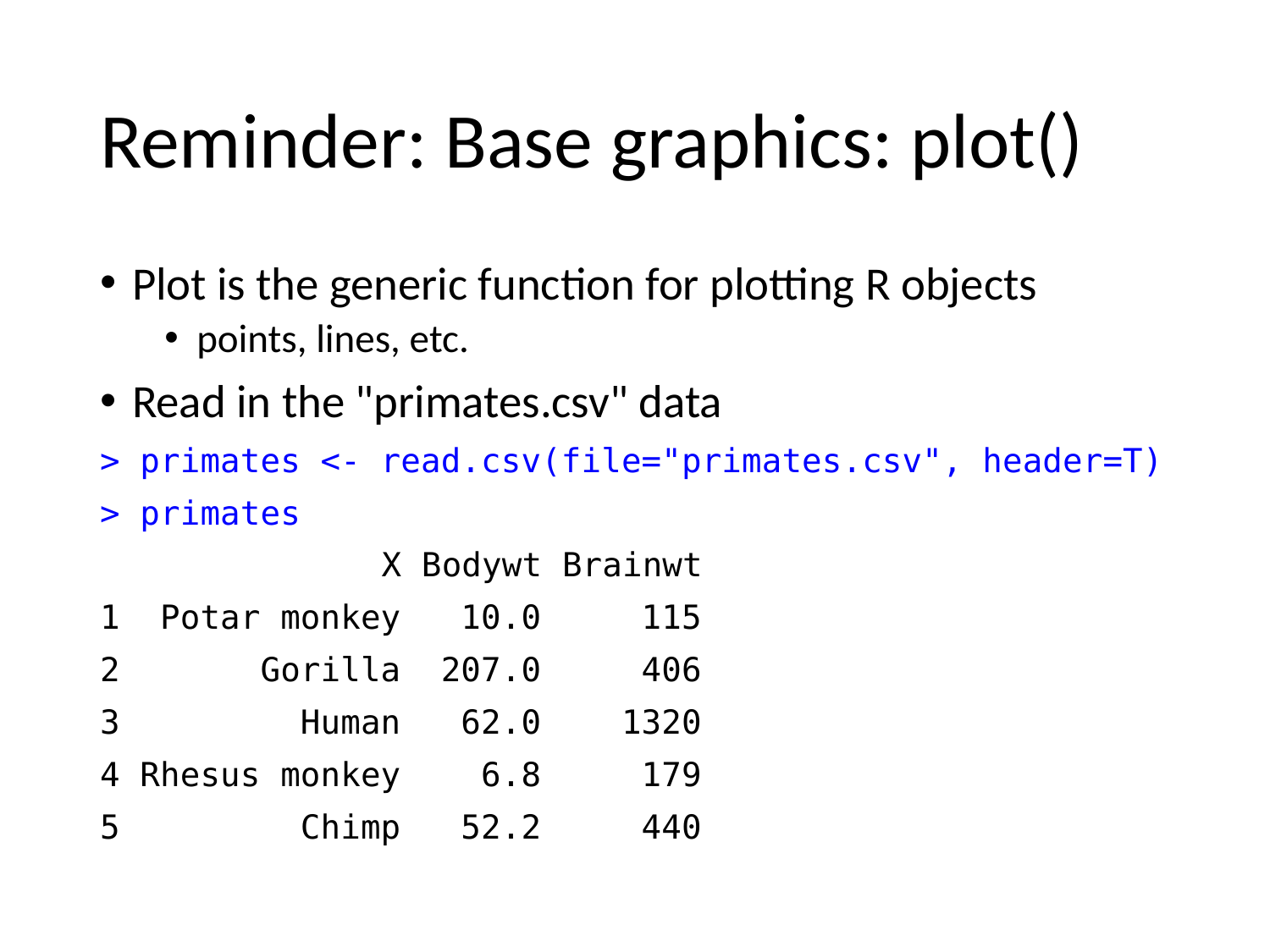

# Reminder: Base graphics: plot()
Plot is the generic function for plotting R objects
points, lines, etc.
Read in the "primates.csv" data
> primates <- read.csv(file="primates.csv", header=T)
> primates
              X Bodywt Brainwt
1  Potar monkey   10.0     115
2       Gorilla  207.0     406
3         Human   62.0    1320
4 Rhesus monkey    6.8     179
5         Chimp   52.2     440